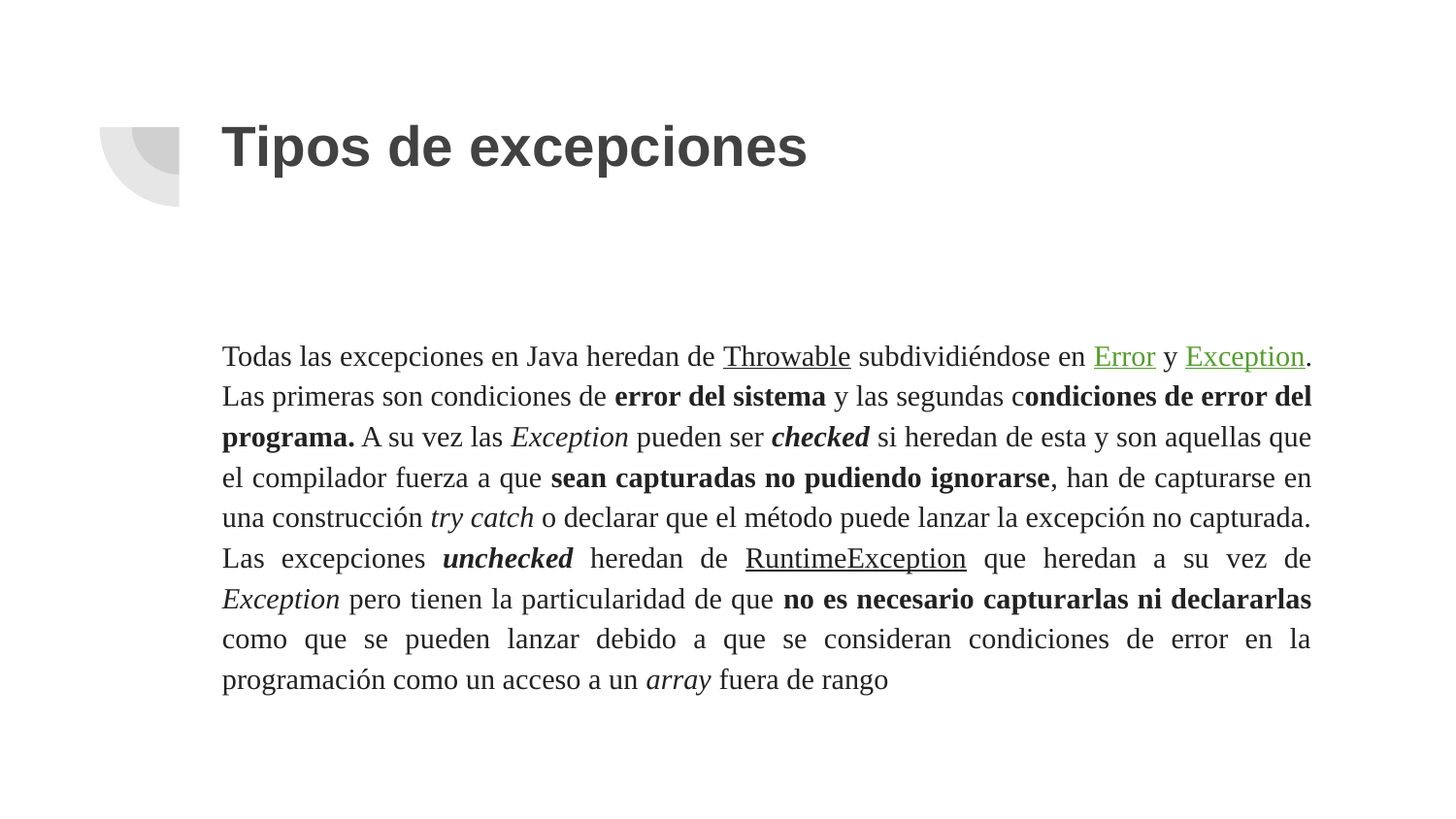

# Tipos de excepciones
Todas las excepciones en Java heredan de Throwable subdividiéndose en Error y Exception. Las primeras son condiciones de error del sistema y las segundas condiciones de error del programa. A su vez las Exception pueden ser checked si heredan de esta y son aquellas que el compilador fuerza a que sean capturadas no pudiendo ignorarse, han de capturarse en una construcción try catch o declarar que el método puede lanzar la excepción no capturada. Las excepciones unchecked heredan de RuntimeException que heredan a su vez de Exception pero tienen la particularidad de que no es necesario capturarlas ni declararlas como que se pueden lanzar debido a que se consideran condiciones de error en la programación como un acceso a un array fuera de rango